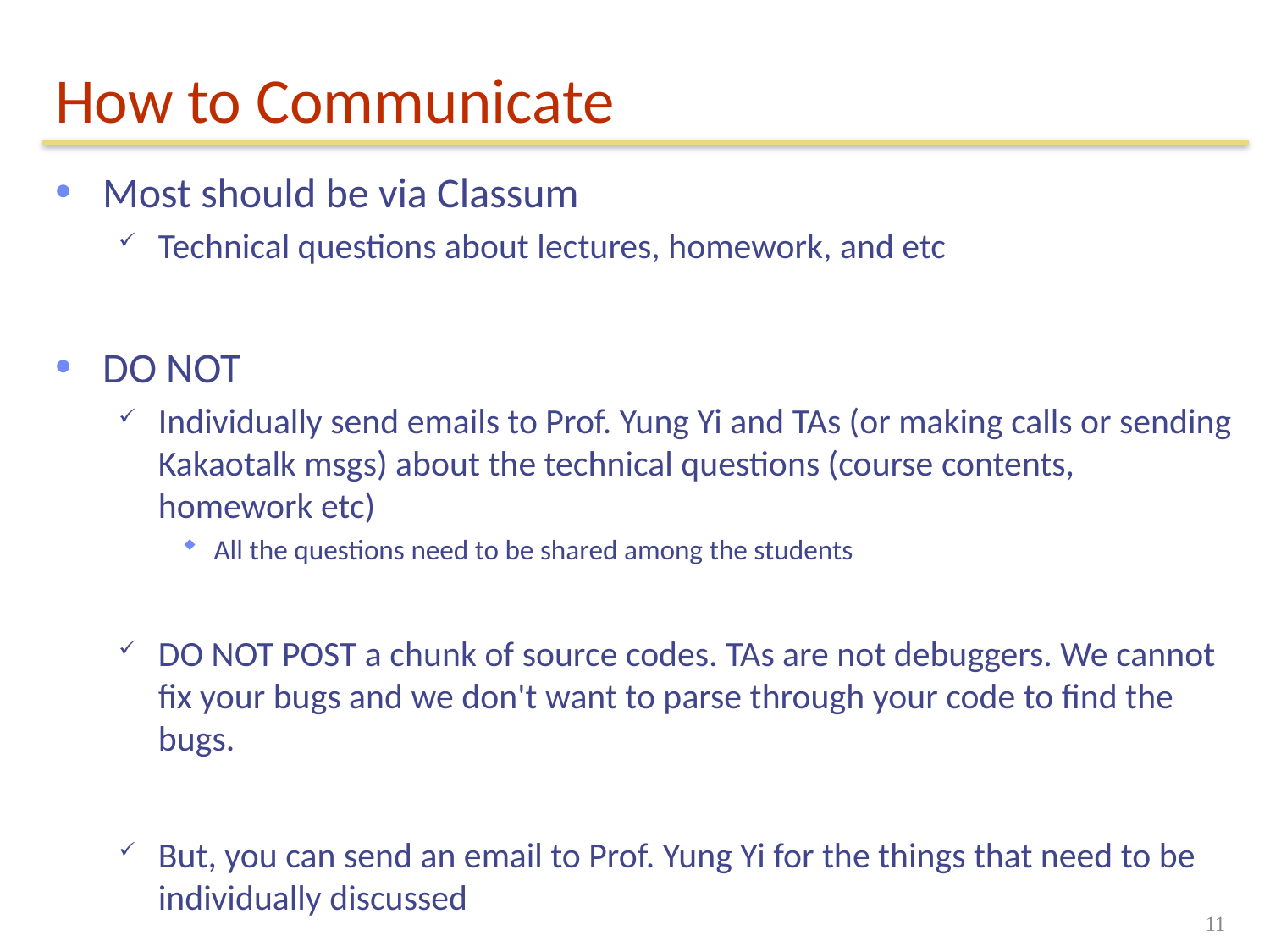

# How to Communicate
Most should be via Classum
Technical questions about lectures, homework, and etc

DO NOT
Individually send emails to Prof. Yung Yi and TAs (or making calls or sending Kakaotalk msgs) about the technical questions (course contents, homework etc)
All the questions need to be shared among the students

DO NOT POST a chunk of source codes. TAs are not debuggers. We cannot fix your bugs and we don't want to parse through your code to find the bugs.

But, you can send an email to Prof. Yung Yi for the things that need to be individually discussed

11